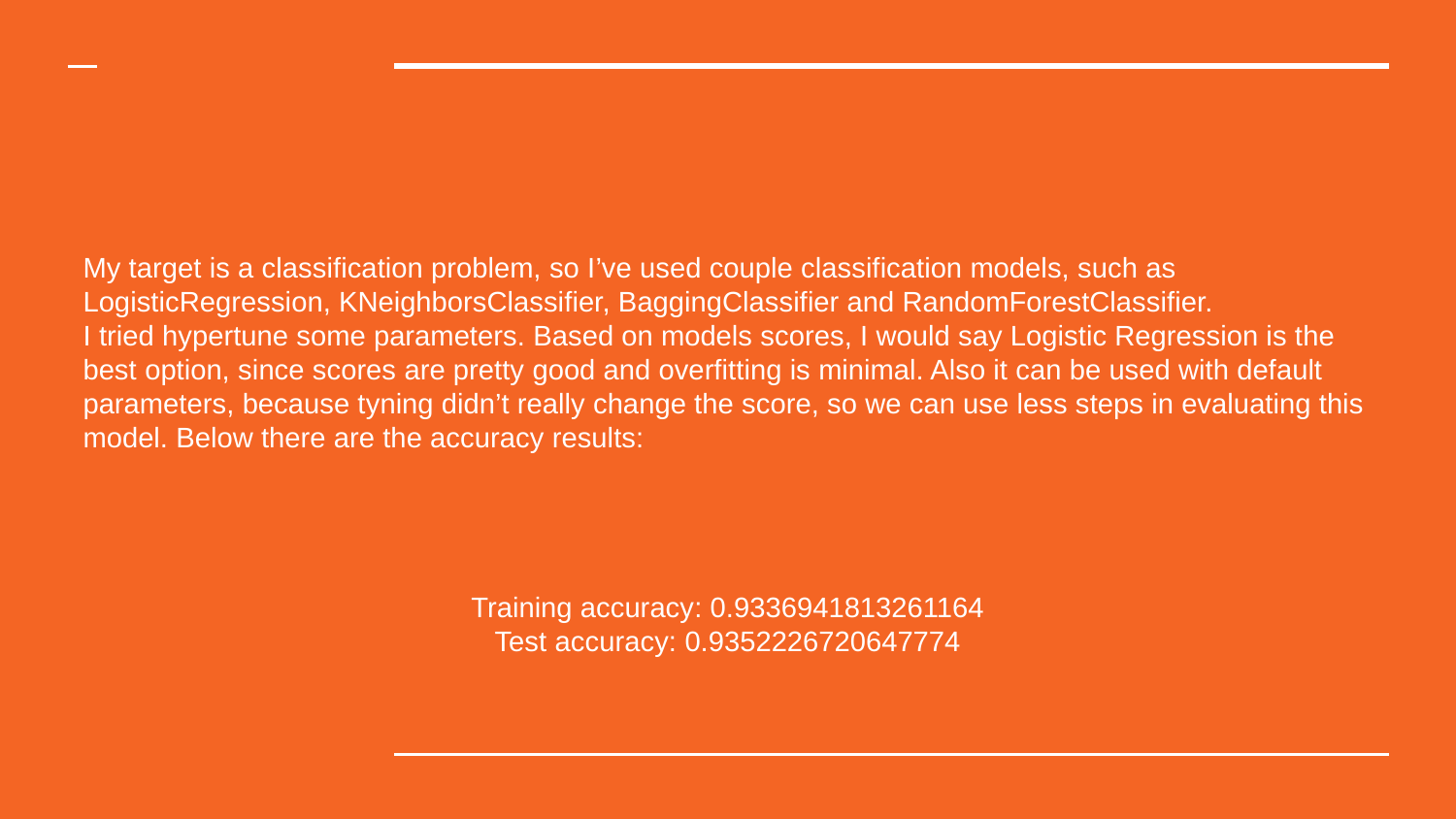

My target is a classification problem, so I’ve used couple classification models, such as LogisticRegression, KNeighborsClassifier, BaggingClassifier and RandomForestClassifier.
I tried hypertune some parameters. Based on models scores, I would say Logistic Regression is the best option, since scores are pretty good and overfitting is minimal. Also it can be used with default parameters, because tyning didn’t really change the score, so we can use less steps in evaluating this model. Below there are the accuracy results:

Training accuracy: 0.9336941813261164
Test accuracy: 0.9352226720647774